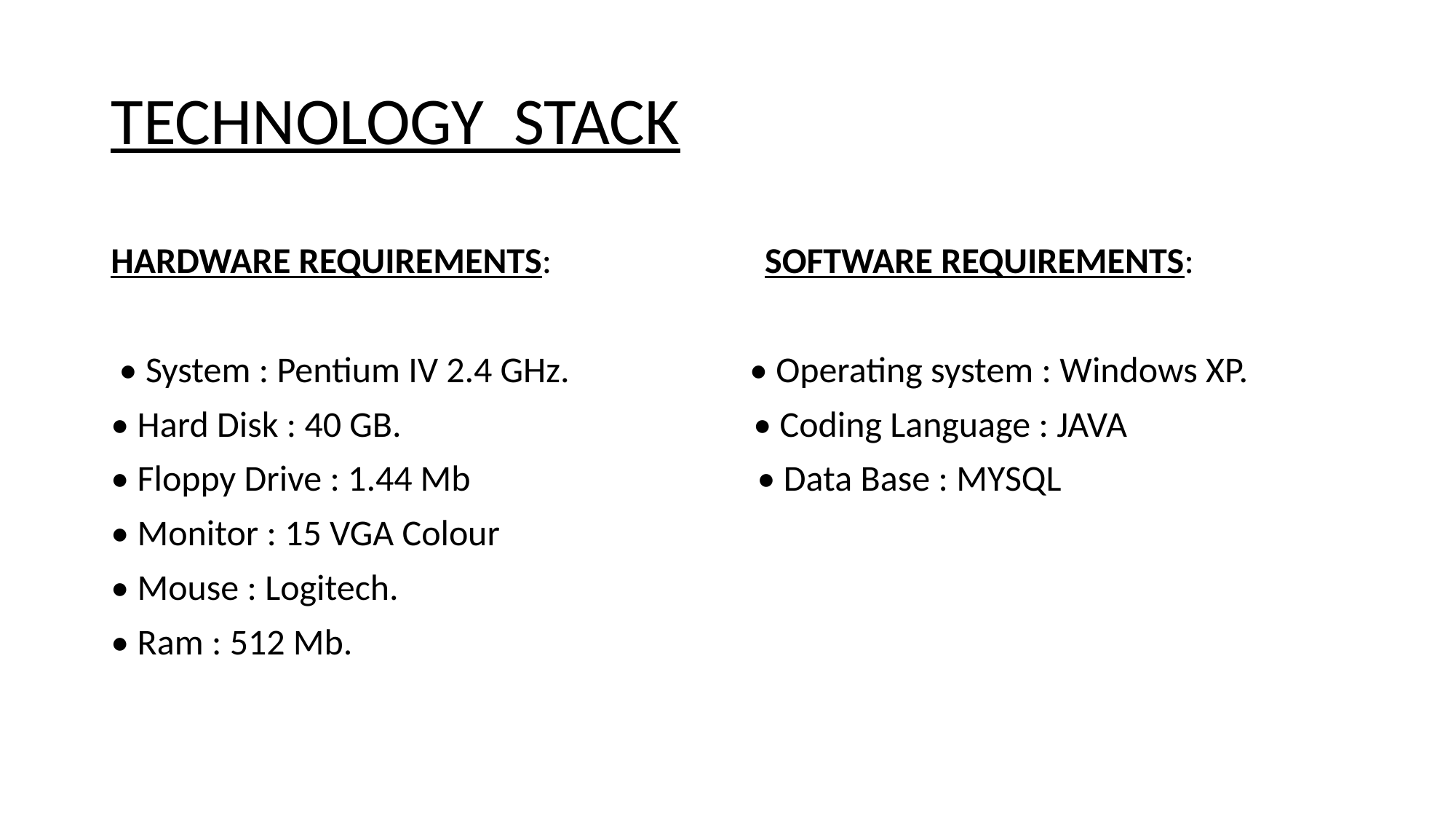

# TECHNOLOGY  STACK
HARDWARE REQUIREMENTS:                          SOFTWARE REQUIREMENTS:

 • System : Pentium IV 2.4 GHz.                      • Operating system : Windows XP.
• Hard Disk : 40 GB.                                           • Coding Language : JAVA
• Floppy Drive : 1.44 Mb                                   • Data Base : MYSQL
• Monitor : 15 VGA Colour
• Mouse : Logitech.
• Ram : 512 Mb.